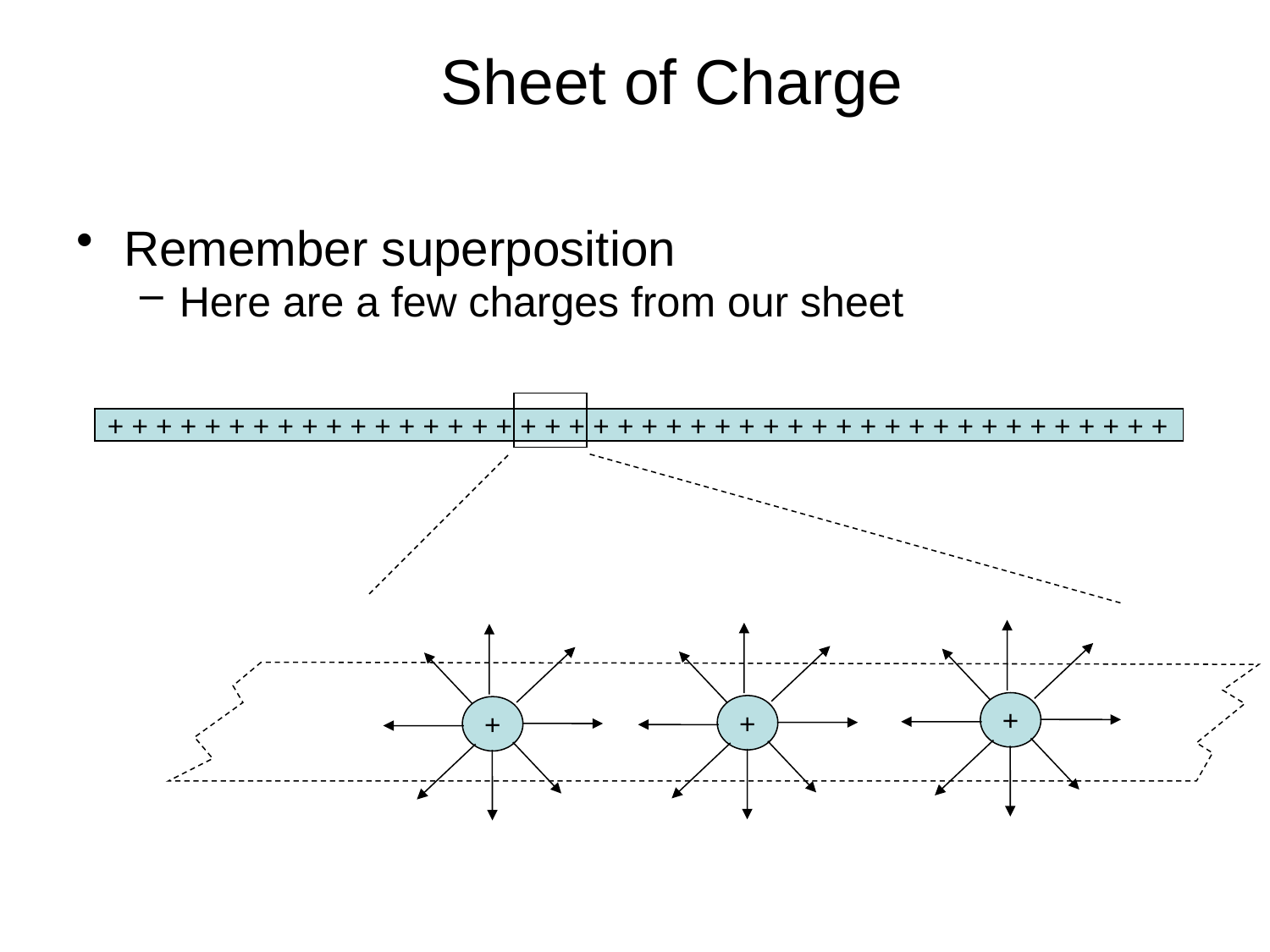

# Sheet of Charge
Remember superposition
Here are a few charges from our sheet

+ + + + + + + + + + + + + + + + + + + + + + + + + + + + + + + + + + + + + + + + + + + +

+

+

+